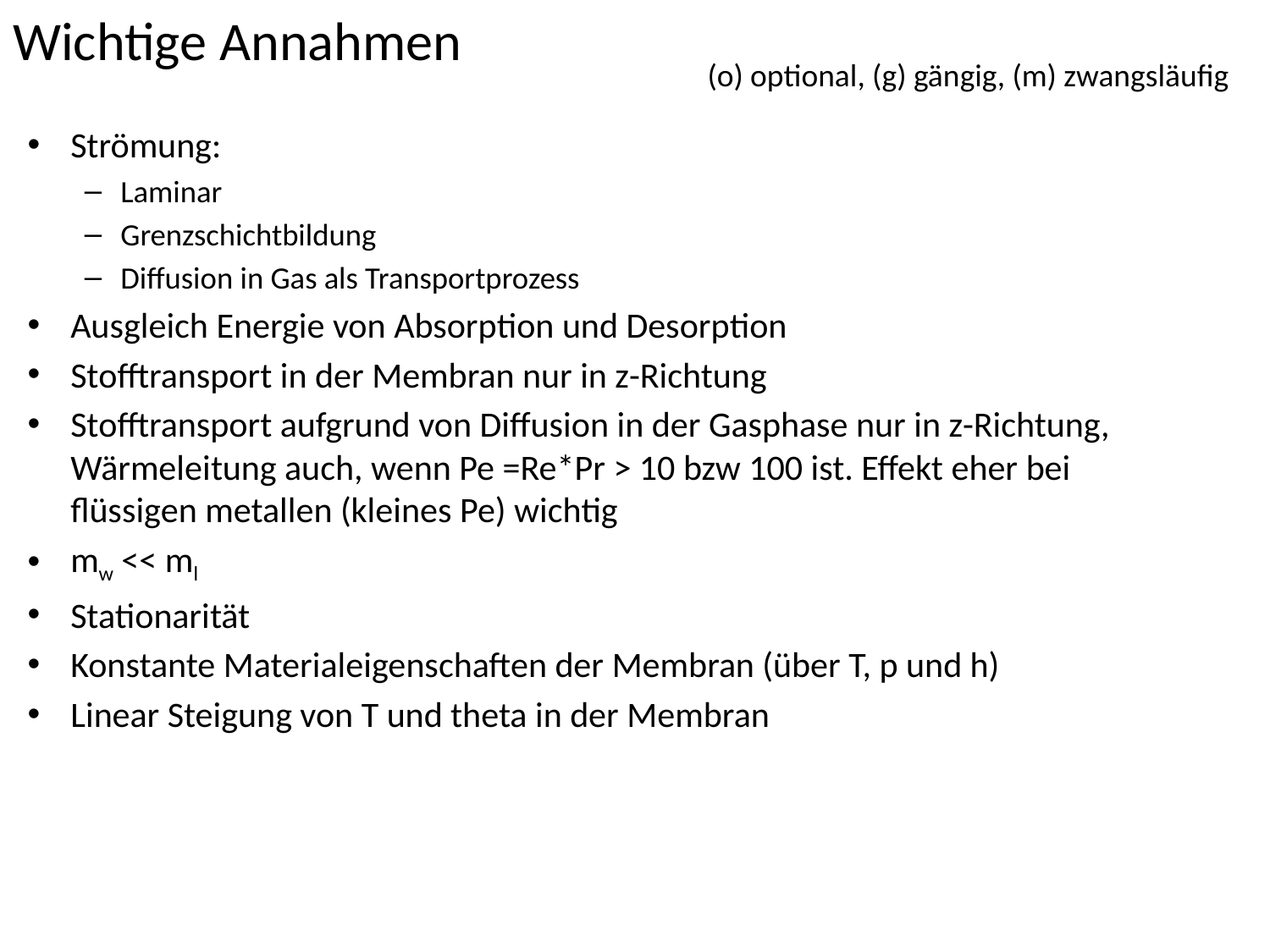

# Wichtige Annahmen
(o) optional, (g) gängig, (m) zwangsläufig
Strömung:
Laminar
Grenzschichtbildung
Diffusion in Gas als Transportprozess
Ausgleich Energie von Absorption und Desorption
Stofftransport in der Membran nur in z-Richtung
Stofftransport aufgrund von Diffusion in der Gasphase nur in z-Richtung, Wärmeleitung auch, wenn Pe =Re*Pr > 10 bzw 100 ist. Effekt eher bei flüssigen metallen (kleines Pe) wichtig
mw << ml
Stationarität
Konstante Materialeigenschaften der Membran (über T, p und h)
Linear Steigung von T und theta in der Membran